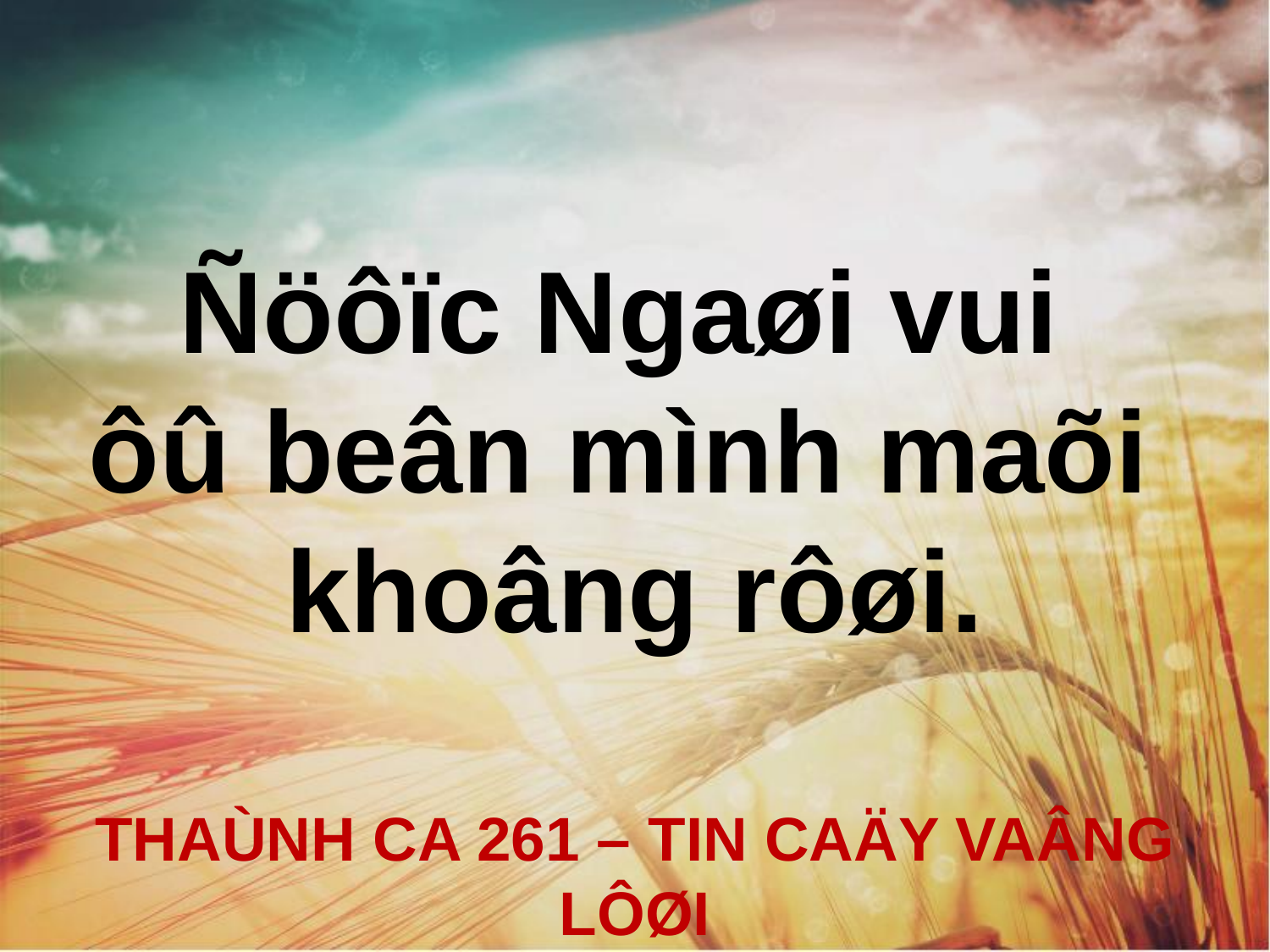

Ñöôïc Ngaøi vui
ôû beân mình maõi
khoâng rôøi.
THAÙNH CA 261 – TIN CAÄY VAÂNG LÔØI